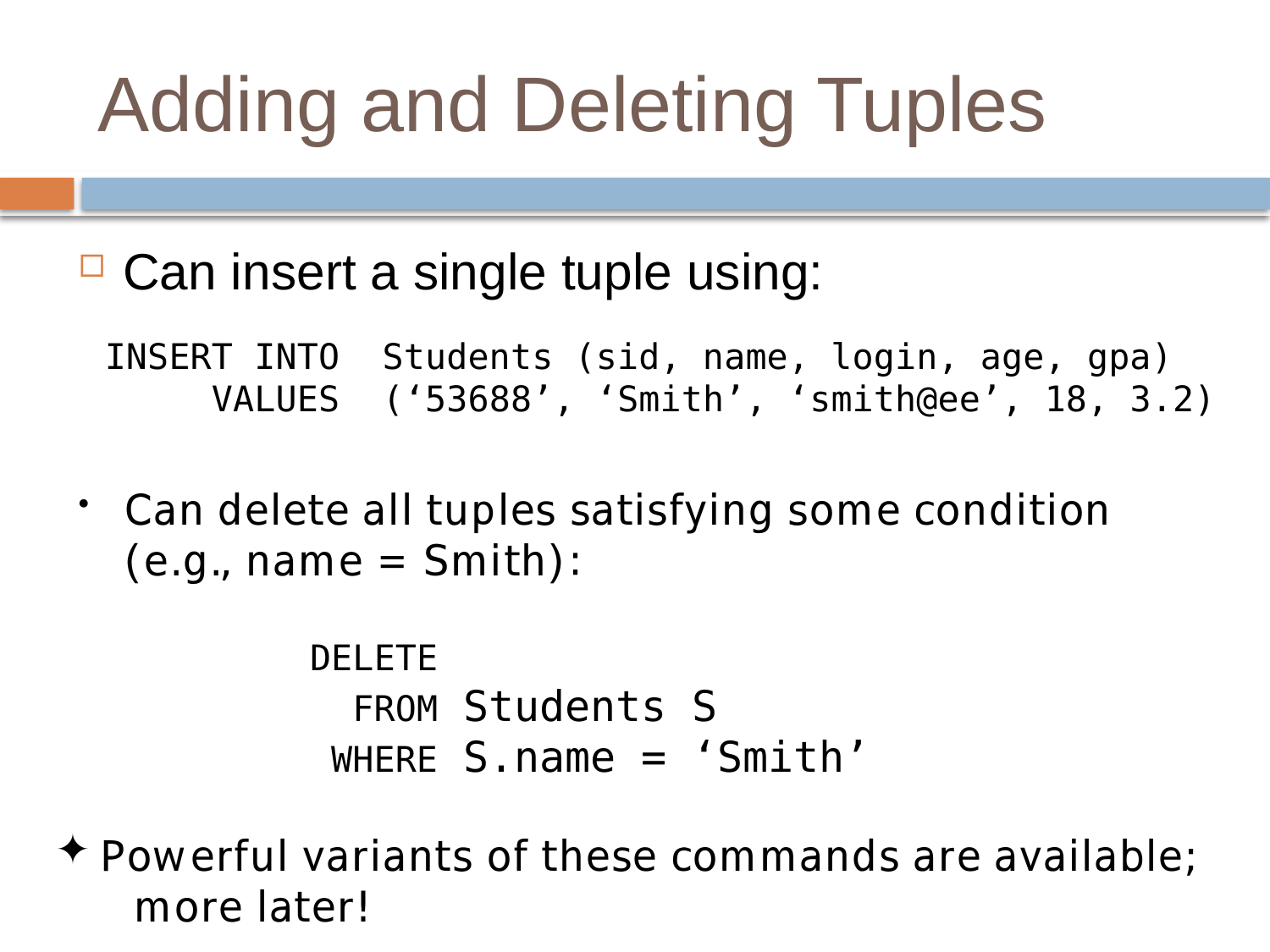

# Adding and Deleting Tuples
Can insert a single tuple using:
INSERT INTO  Students (sid, name, login, age, gpa)
     VALUES  (‘53688’, ‘Smith’, ‘smith@ee’, 18, 3.2)
Can delete all tuples satisfying some condition (e.g., name = Smith):
DELETE
  FROM Students S
 WHERE S.name = ‘Smith’
 Powerful variants of these commands are available;
    more later!